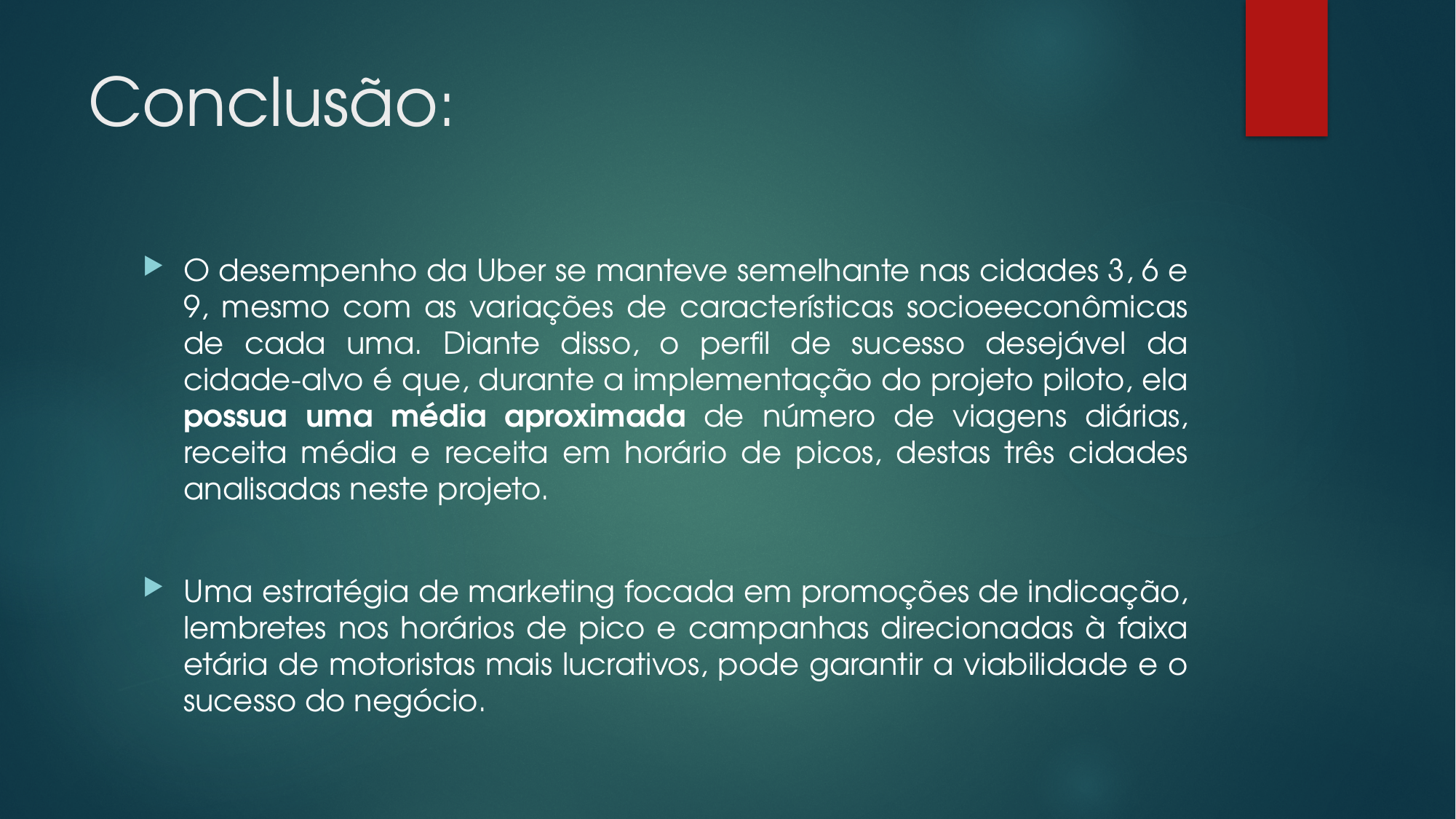

# Conclusão:
O desempenho da Uber se manteve semelhante nas cidades 3, 6 e 9, mesmo com as variações de características socioeeconômicas de cada uma. Diante disso, o perfil de sucesso desejável da cidade-alvo é que, durante a implementação do projeto piloto, ela possua uma média aproximada de número de viagens diárias, receita média e receita em horário de picos, destas três cidades analisadas neste projeto.

Uma estratégia de marketing focada em promoções de indicação, lembretes nos horários de pico e campanhas direcionadas à faixa etária de motoristas mais lucrativos, pode garantir a viabilidade e o sucesso do negócio.